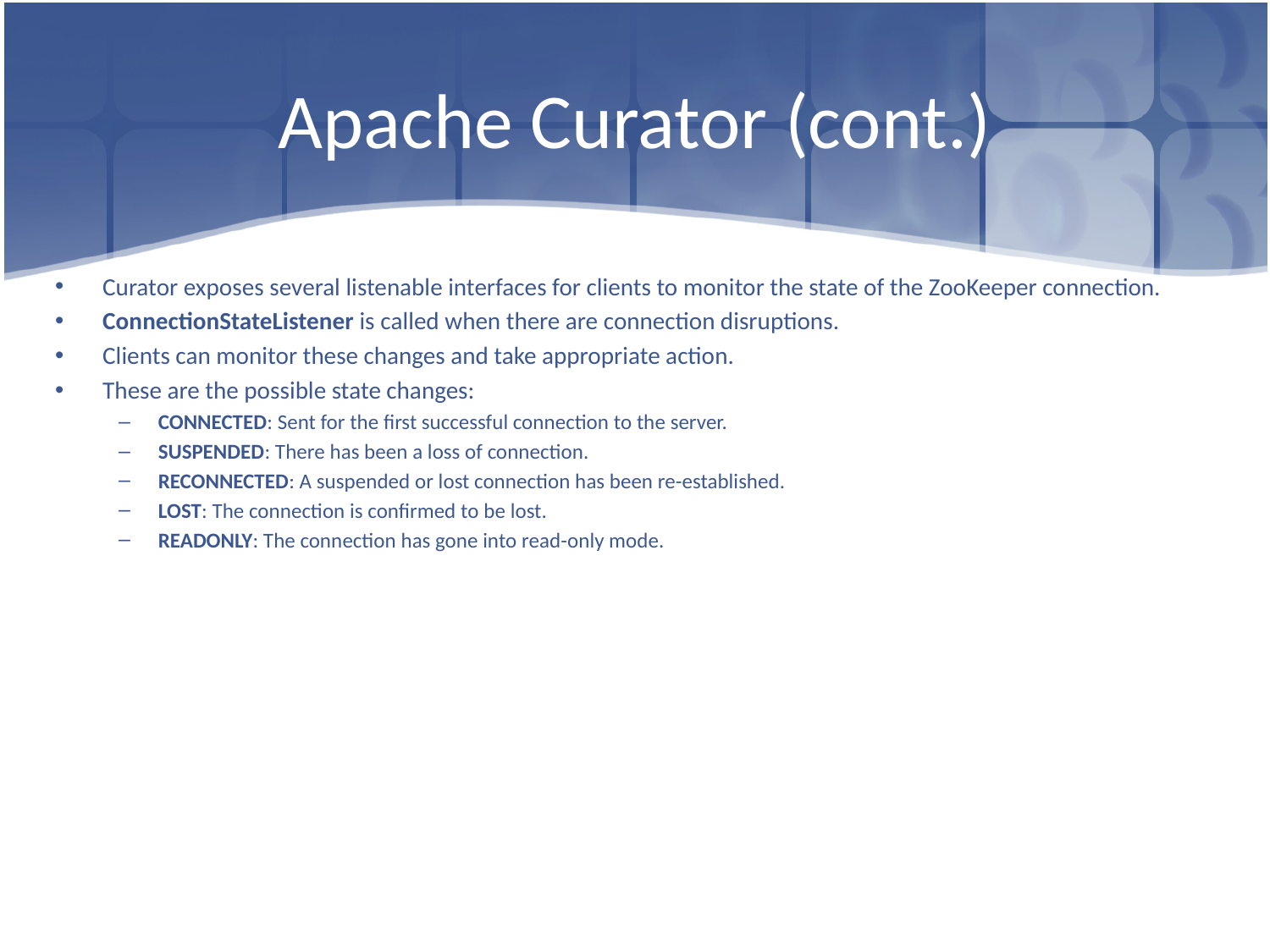

# Apache Curator (cont.)
Curator exposes several listenable interfaces for clients to monitor the state of the ZooKeeper connection.
ConnectionStateListener is called when there are connection disruptions.
Clients can monitor these changes and take appropriate action.
These are the possible state changes:
CONNECTED: Sent for the first successful connection to the server.
SUSPENDED: There has been a loss of connection.
RECONNECTED: A suspended or lost connection has been re-established.
LOST: The connection is confirmed to be lost.
READONLY: The connection has gone into read-only mode.